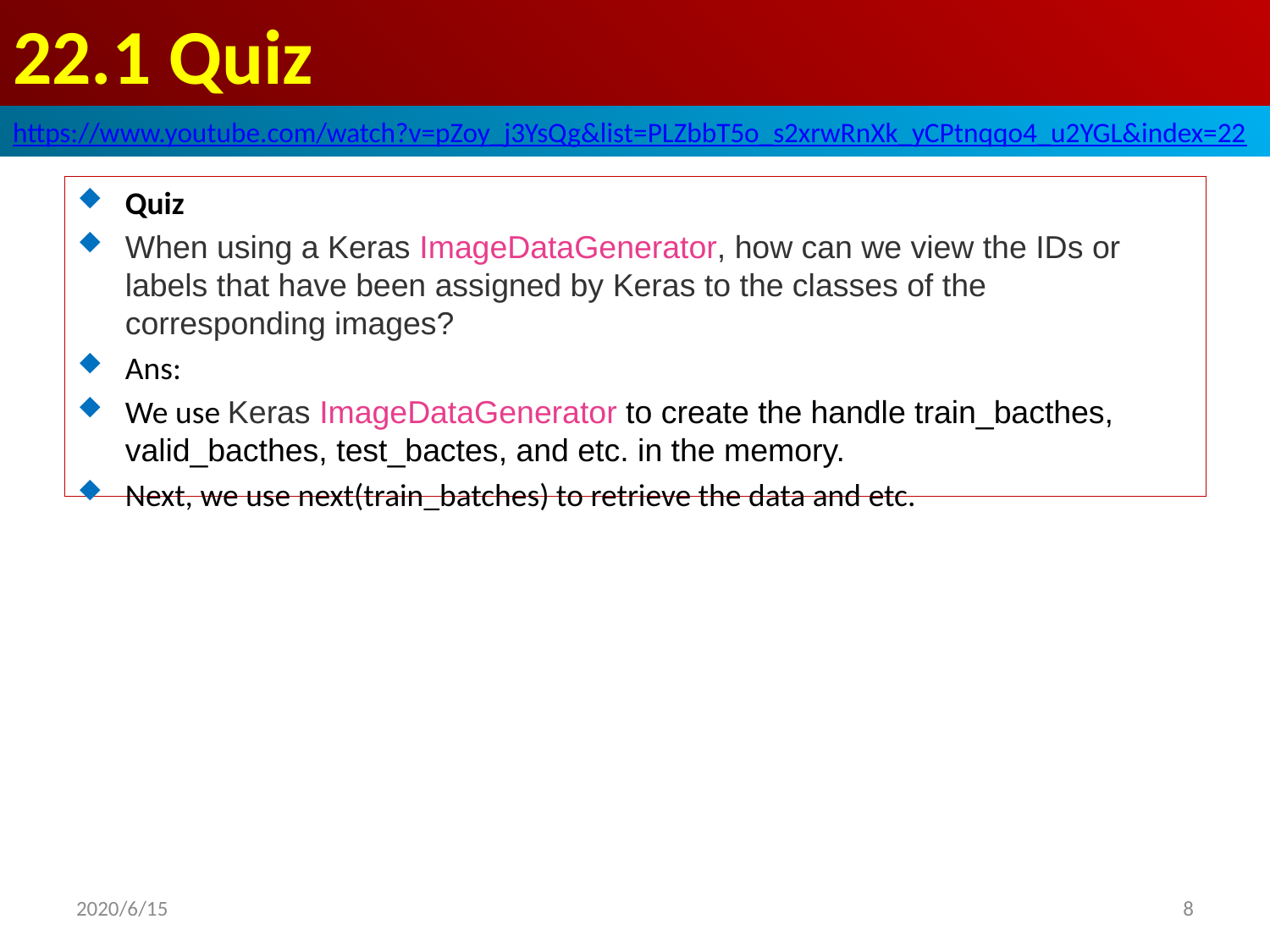

# 22.1 Quiz
https://www.youtube.com/watch?v=pZoy_j3YsQg&list=PLZbbT5o_s2xrwRnXk_yCPtnqqo4_u2YGL&index=22
Quiz
When using a Keras ImageDataGenerator, how can we view the IDs or labels that have been assigned by Keras to the classes of the corresponding images?
Ans:
We use Keras ImageDataGenerator to create the handle train_bacthes, valid_bacthes, test_bactes, and etc. in the memory.
Next, we use next(train_batches) to retrieve the data and etc.
2020/6/15
8